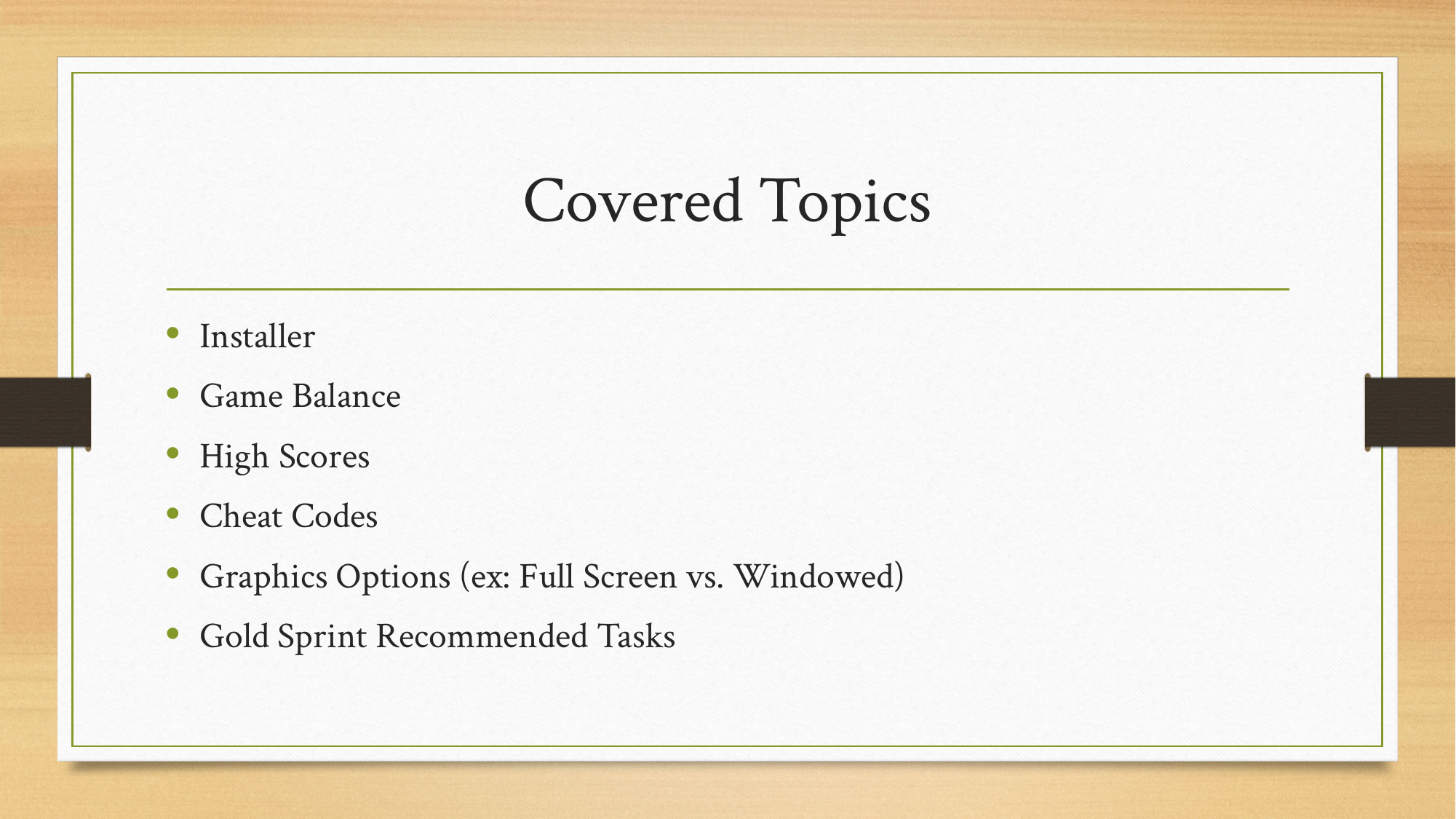

# Covered Topics
Installer
Game Balance
High Scores
Cheat Codes
Graphics Options (ex: Full Screen vs. Windowed)
Gold Sprint Recommended Tasks